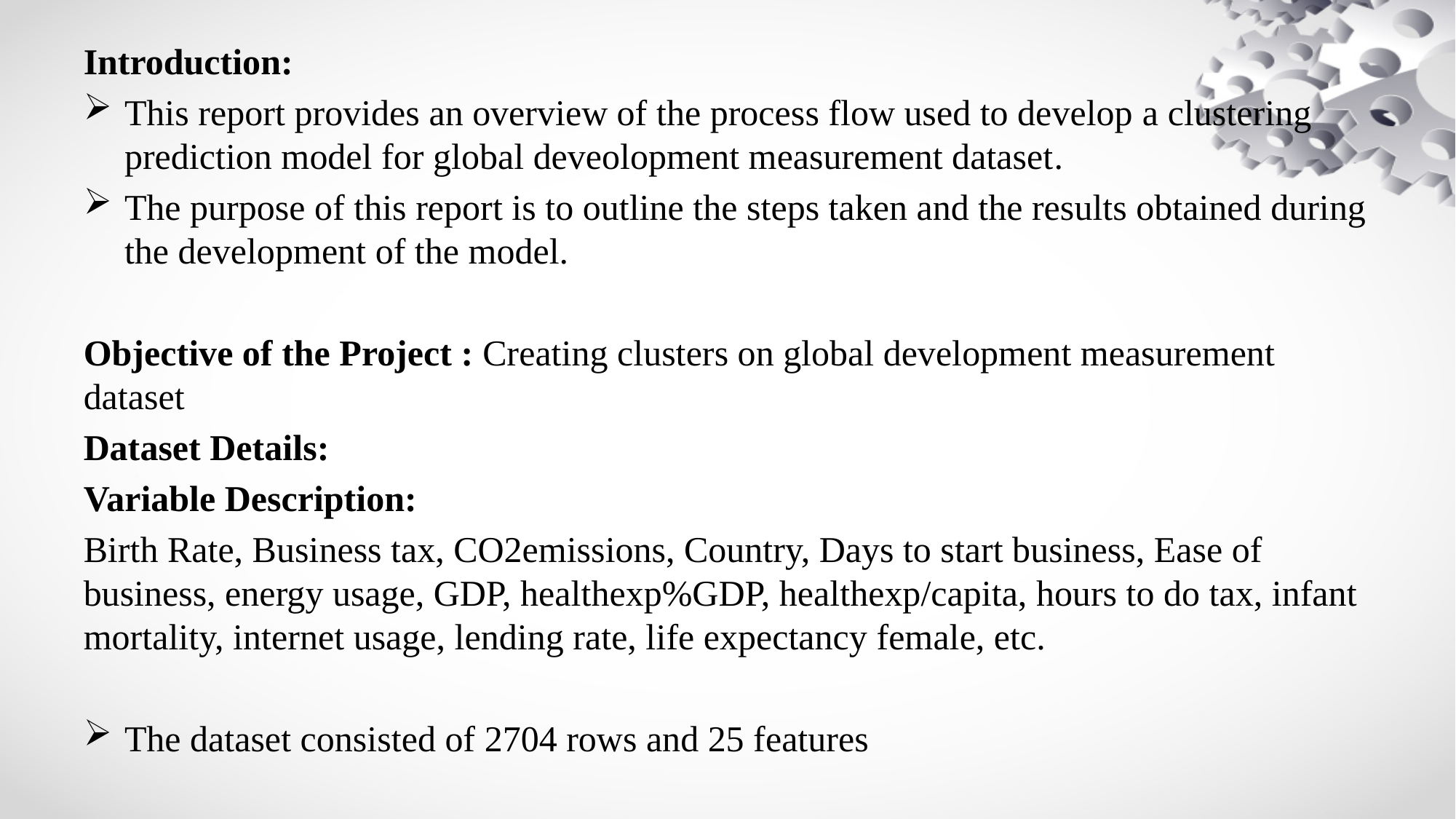

Introduction:
This report provides an overview of the process flow used to develop a clustering prediction model for global deveolopment measurement dataset.
The purpose of this report is to outline the steps taken and the results obtained during the development of the model.

Objective of the Project : Creating clusters on global development measurement dataset
Dataset Details:
Variable Description:
Birth Rate, Business tax, CO2emissions, Country, Days to start business, Ease of business, energy usage, GDP, healthexp%GDP, healthexp/capita, hours to do tax, infant mortality, internet usage, lending rate, life expectancy female, etc.

The dataset consisted of 2704 rows and 25 features